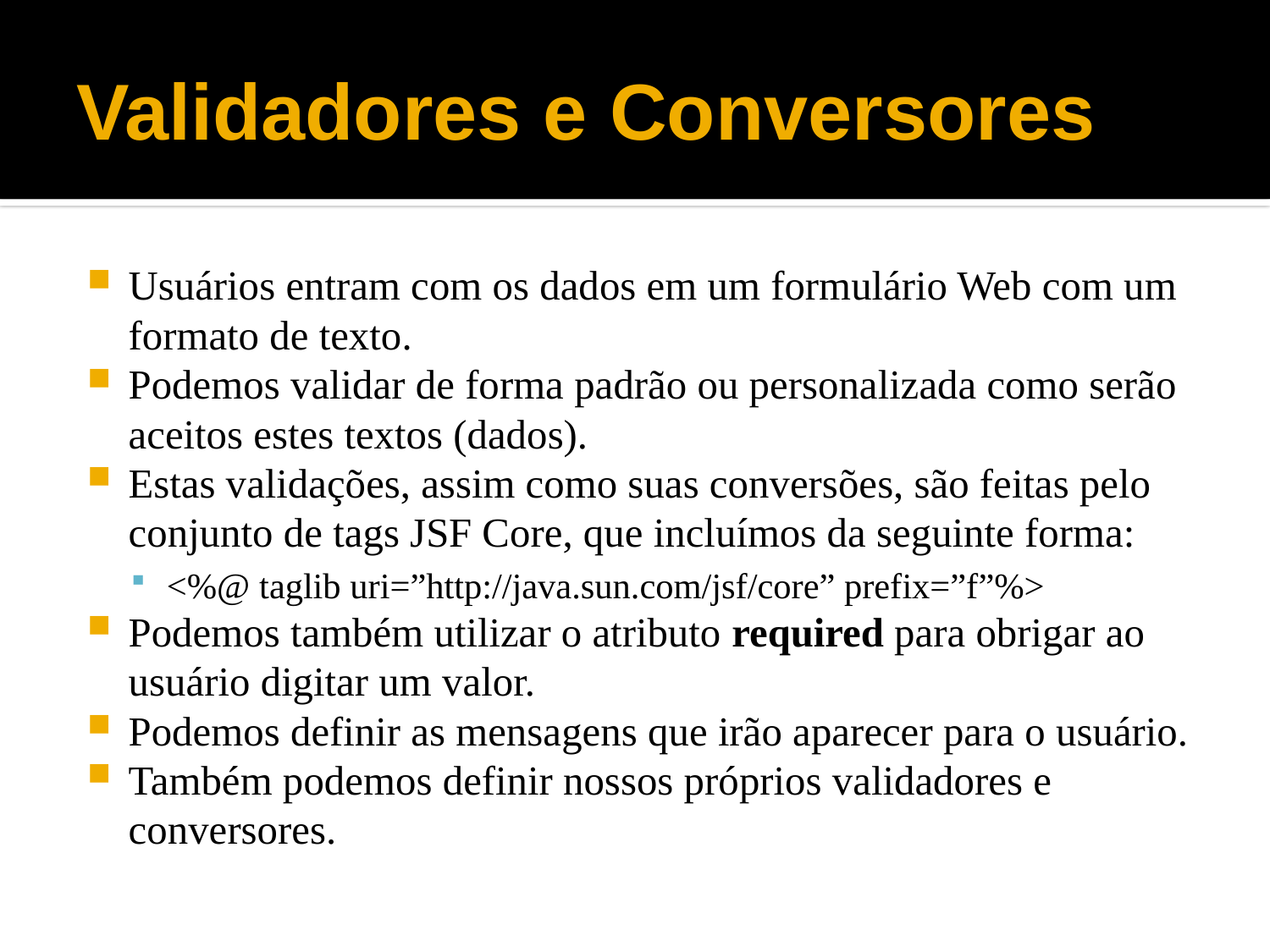

# Validadores e Conversores
Usuários entram com os dados em um formulário Web com um formato de texto.
Podemos validar de forma padrão ou personalizada como serão aceitos estes textos (dados).
Estas validações, assim como suas conversões, são feitas pelo conjunto de tags JSF Core, que incluímos da seguinte forma:
<%@ taglib uri=”http://java.sun.com/jsf/core” prefix=”f”%>
Podemos também utilizar o atributo required para obrigar ao usuário digitar um valor.
Podemos definir as mensagens que irão aparecer para o usuário.
Também podemos definir nossos próprios validadores e conversores.